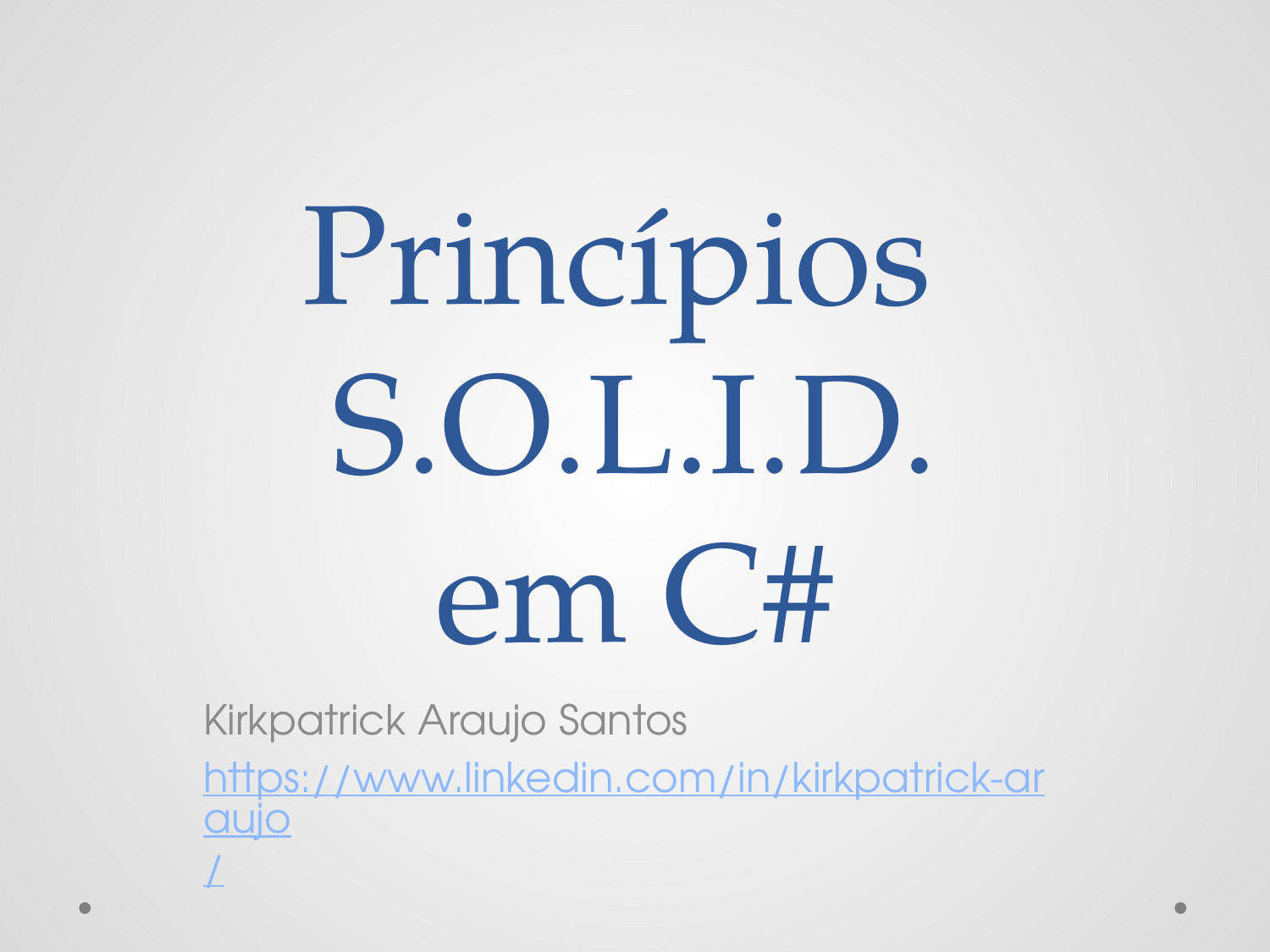

# Princípios S.O.L.I.D. em C#
Kirkpatrick Araujo Santos
https://www.linkedin.com/in/kirkpatrick-araujo/